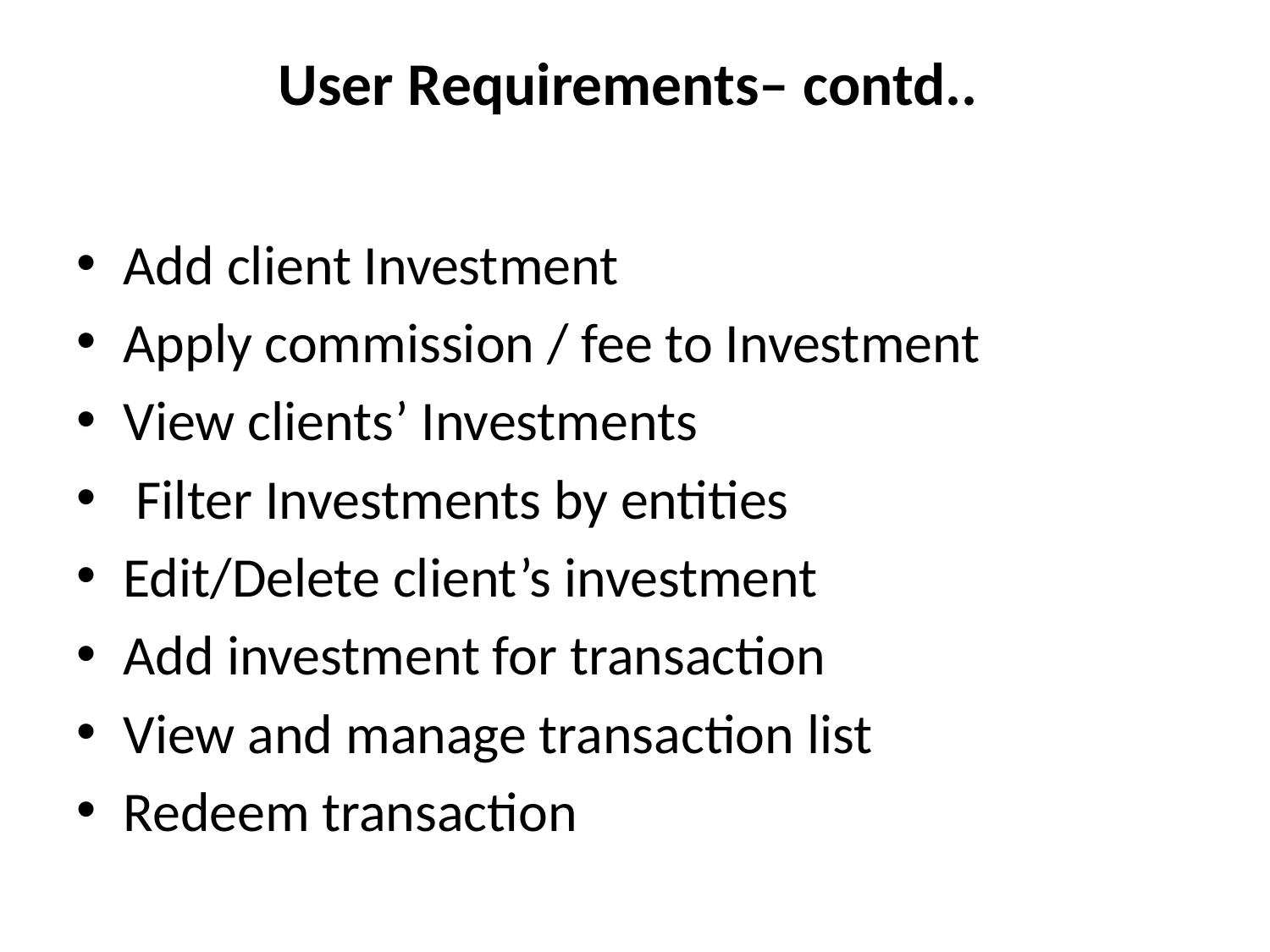

# User Requirements– contd..
Add client Investment
Apply commission / fee to Investment
View clients’ Investments
 Filter Investments by entities
Edit/Delete client’s investment
Add investment for transaction
View and manage transaction list
Redeem transaction